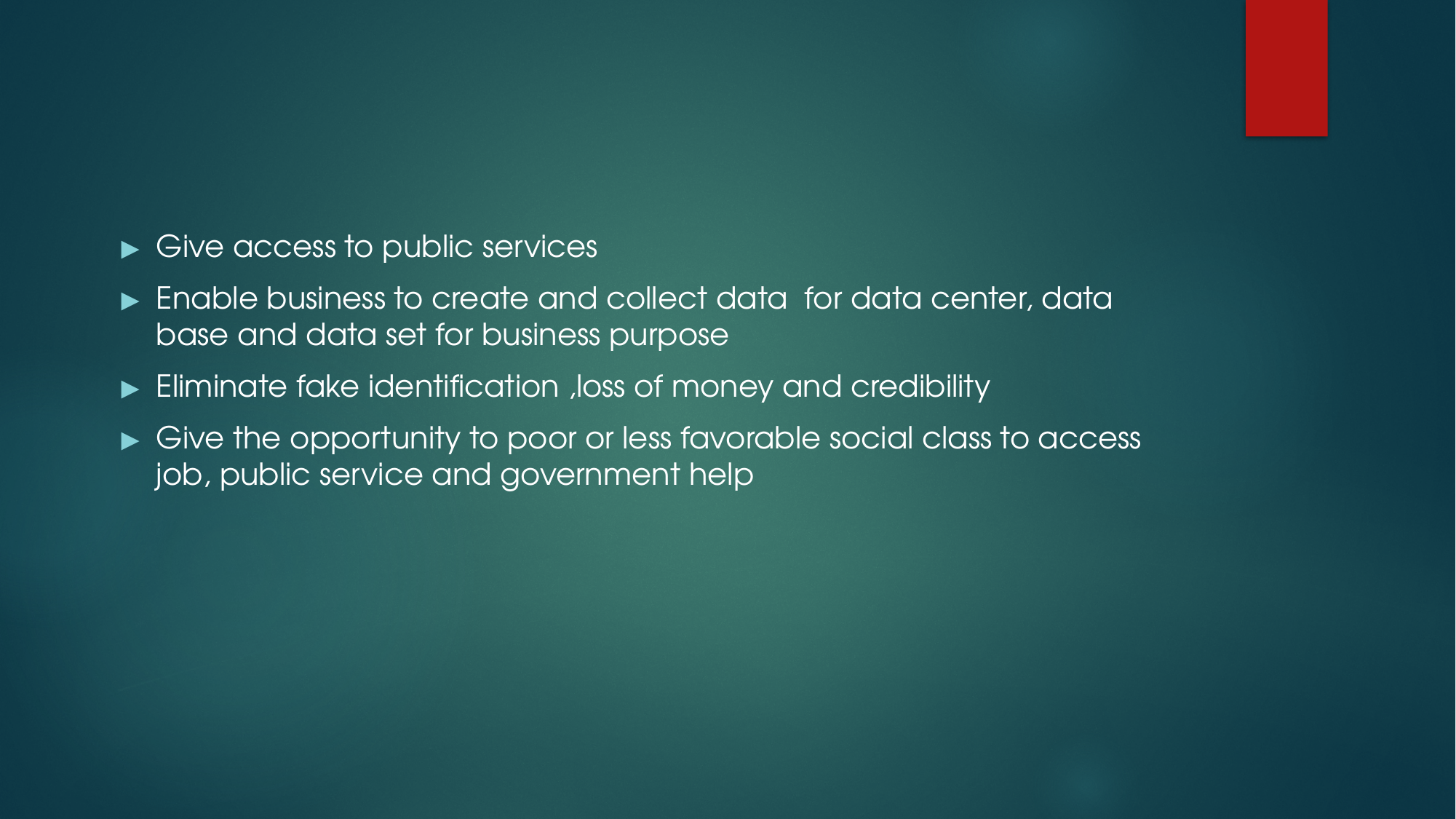

Give access to public services
Enable business to create and collect data  for data center, data base and data set for business purpose
Eliminate fake identification ,loss of money and credibility
Give the opportunity to poor or less favorable social class to access job, public service and government help